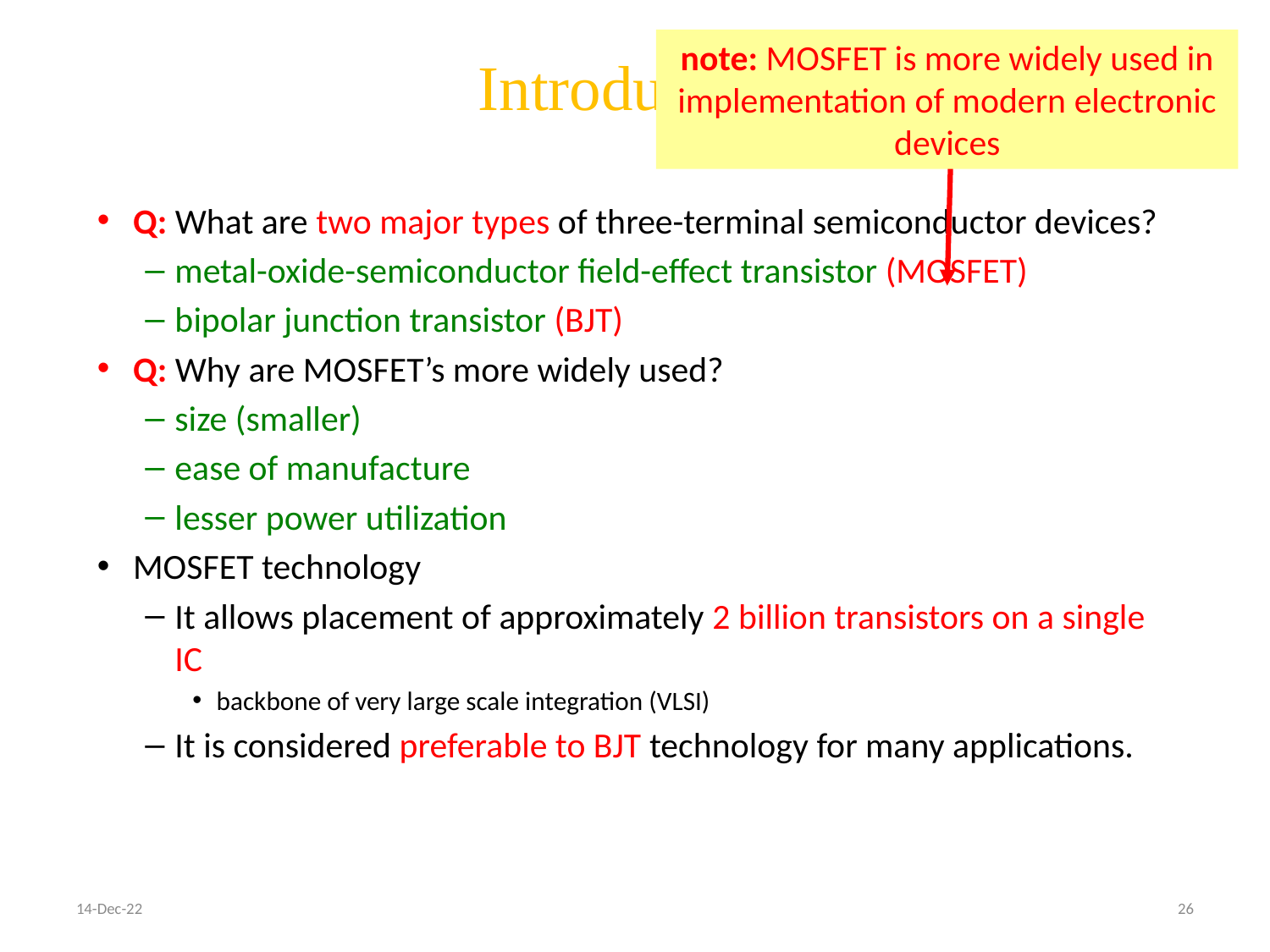

note: MOSFET is more widely used in implementation of modern electronic devices
# Introduction

Q: What are two major types of three-terminal semiconductor devices?
metal-oxide-semiconductor field-effect transistor (MOSFET)
bipolar junction transistor (BJT)
Q: Why are MOSFET’s more widely used?
size (smaller)
ease of manufacture
lesser power utilization
MOSFET technology
It allows placement of approximately 2 billion transistors on a single IC
backbone of very large scale integration (VLSI)
It is considered preferable to BJT technology for many applications.
14-Dec-22
26